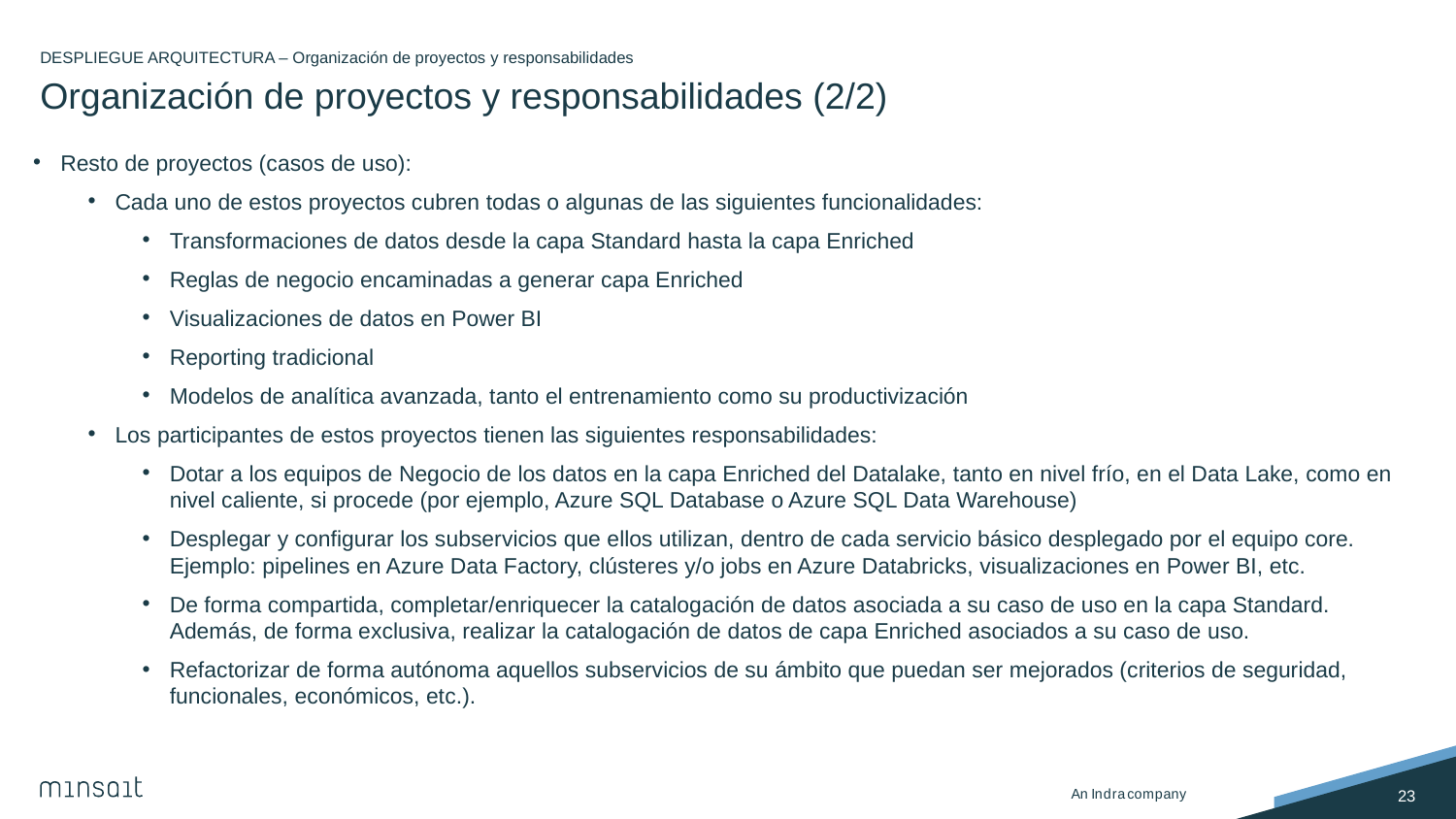

DESPLIEGUE ARQUITECTURA – Organización de proyectos y responsabilidades
# Organización de proyectos y responsabilidades (2/2)
Resto de proyectos (casos de uso):
Cada uno de estos proyectos cubren todas o algunas de las siguientes funcionalidades:
Transformaciones de datos desde la capa Standard hasta la capa Enriched
Reglas de negocio encaminadas a generar capa Enriched
Visualizaciones de datos en Power BI
Reporting tradicional
Modelos de analítica avanzada, tanto el entrenamiento como su productivización
Los participantes de estos proyectos tienen las siguientes responsabilidades:
Dotar a los equipos de Negocio de los datos en la capa Enriched del Datalake, tanto en nivel frío, en el Data Lake, como en nivel caliente, si procede (por ejemplo, Azure SQL Database o Azure SQL Data Warehouse)
Desplegar y configurar los subservicios que ellos utilizan, dentro de cada servicio básico desplegado por el equipo core. Ejemplo: pipelines en Azure Data Factory, clústeres y/o jobs en Azure Databricks, visualizaciones en Power BI, etc.
De forma compartida, completar/enriquecer la catalogación de datos asociada a su caso de uso en la capa Standard. Además, de forma exclusiva, realizar la catalogación de datos de capa Enriched asociados a su caso de uso.
Refactorizar de forma autónoma aquellos subservicios de su ámbito que puedan ser mejorados (criterios de seguridad, funcionales, económicos, etc.).